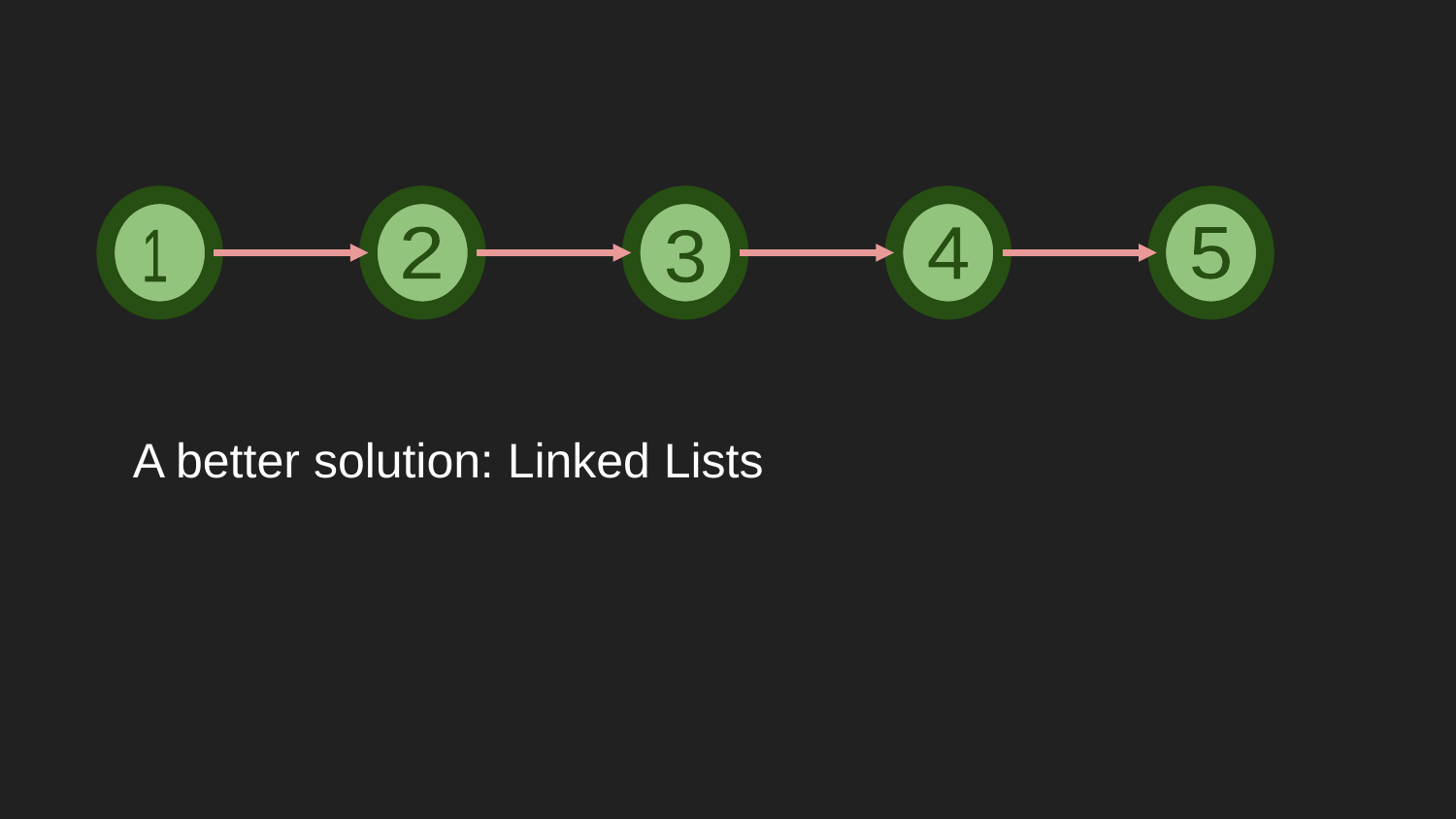

3

4

5

2

1
A better solution: Linked Lists